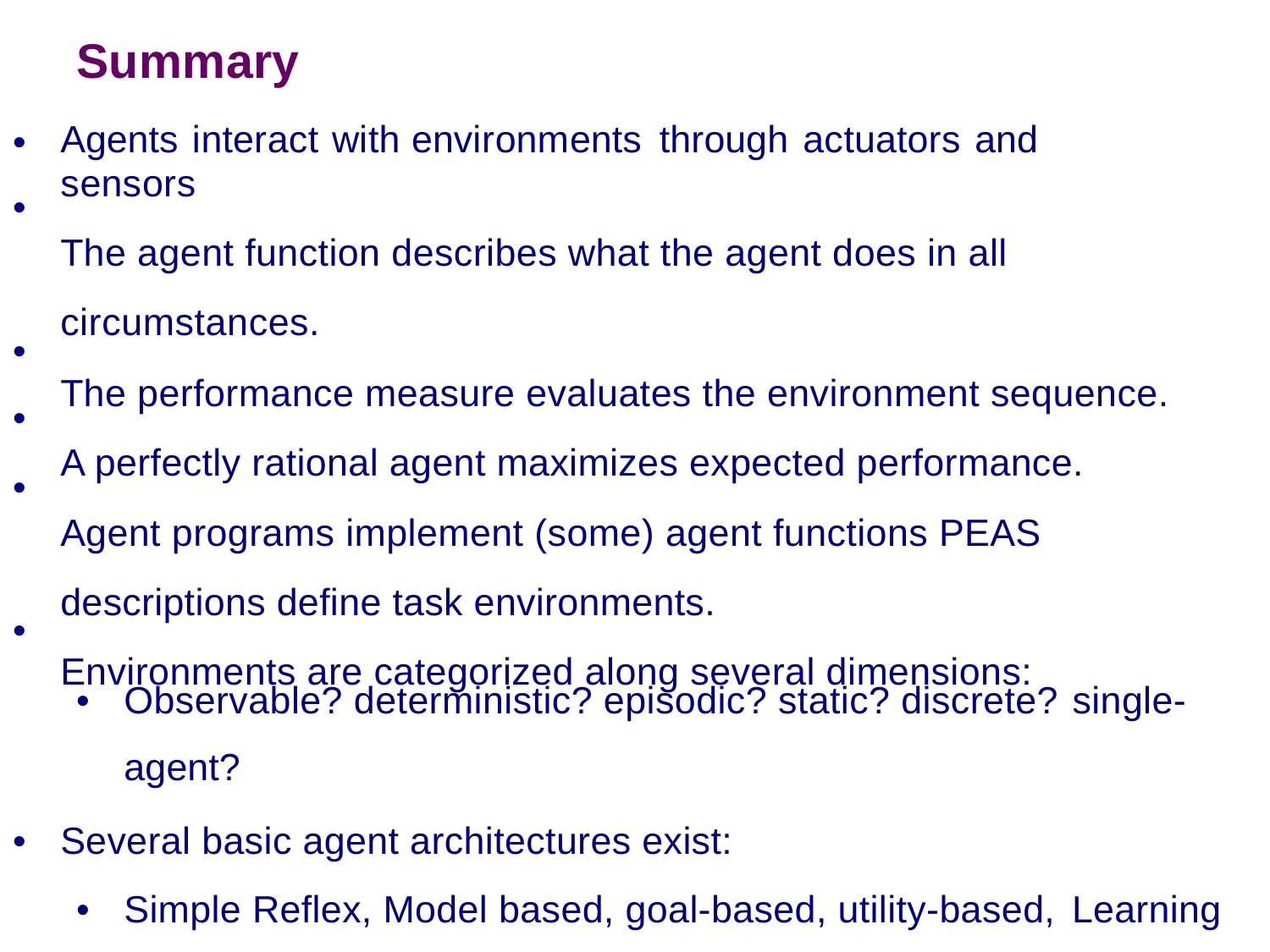

Summary
Agents interact with environments through actuators and sensors
The agent function describes what the agent does in all
circumstances.
The performance measure evaluates the environment sequence.
A perfectly rational agent maximizes expected performance.
Agent programs implement (some) agent functions PEAS
descriptions define task environments.
Environments are categorized along several dimensions:
•
•
•
•
•
•
•
Observable? deterministic? episodic? static? discrete?
agent?
single-
•
Several basic agent architectures exist:
•
Simple Reflex, Model based, goal-based, utility-based,
Learning